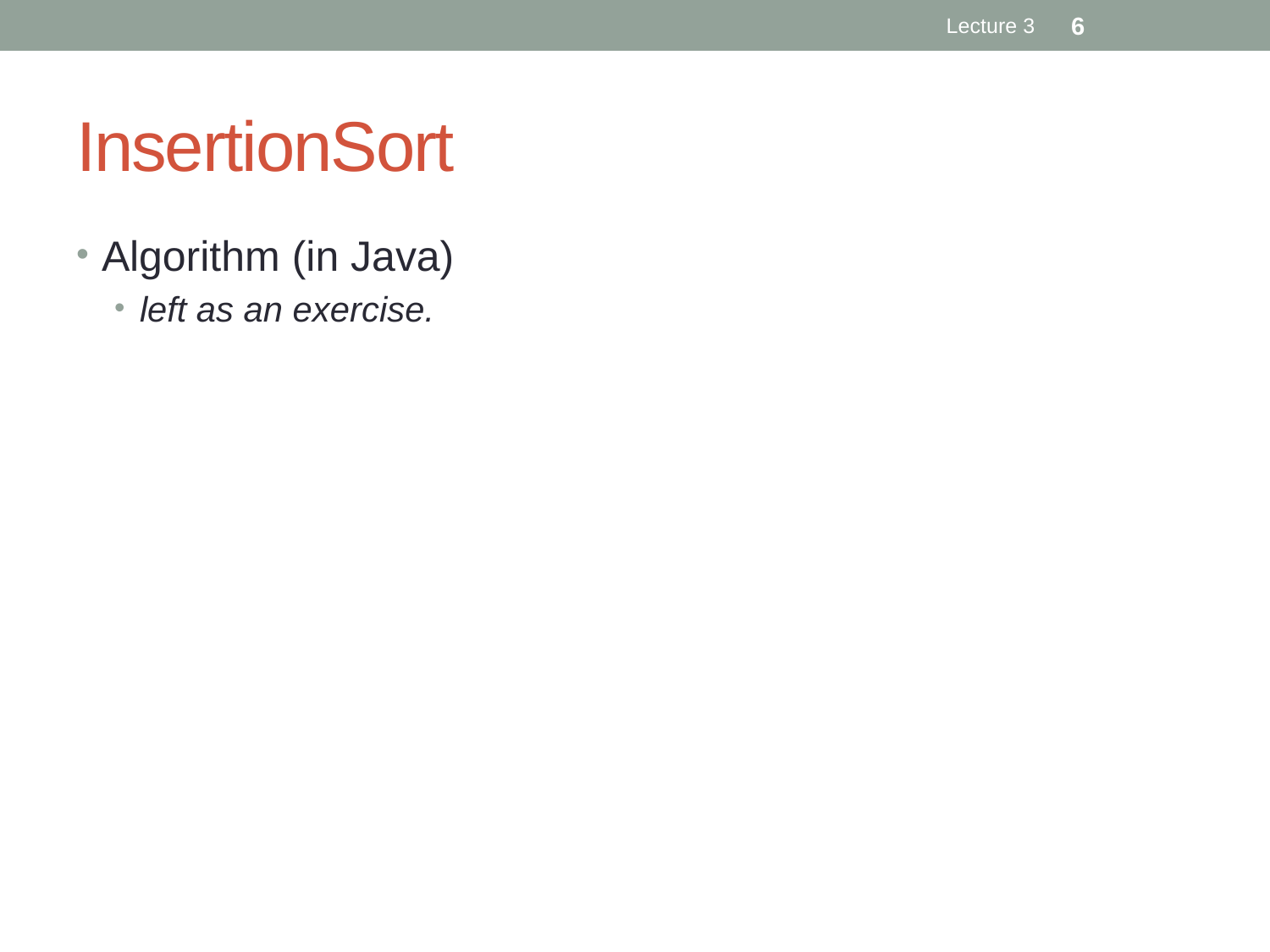

Lecture 3
6
# InsertionSort
Algorithm (in Java)
left as an exercise.